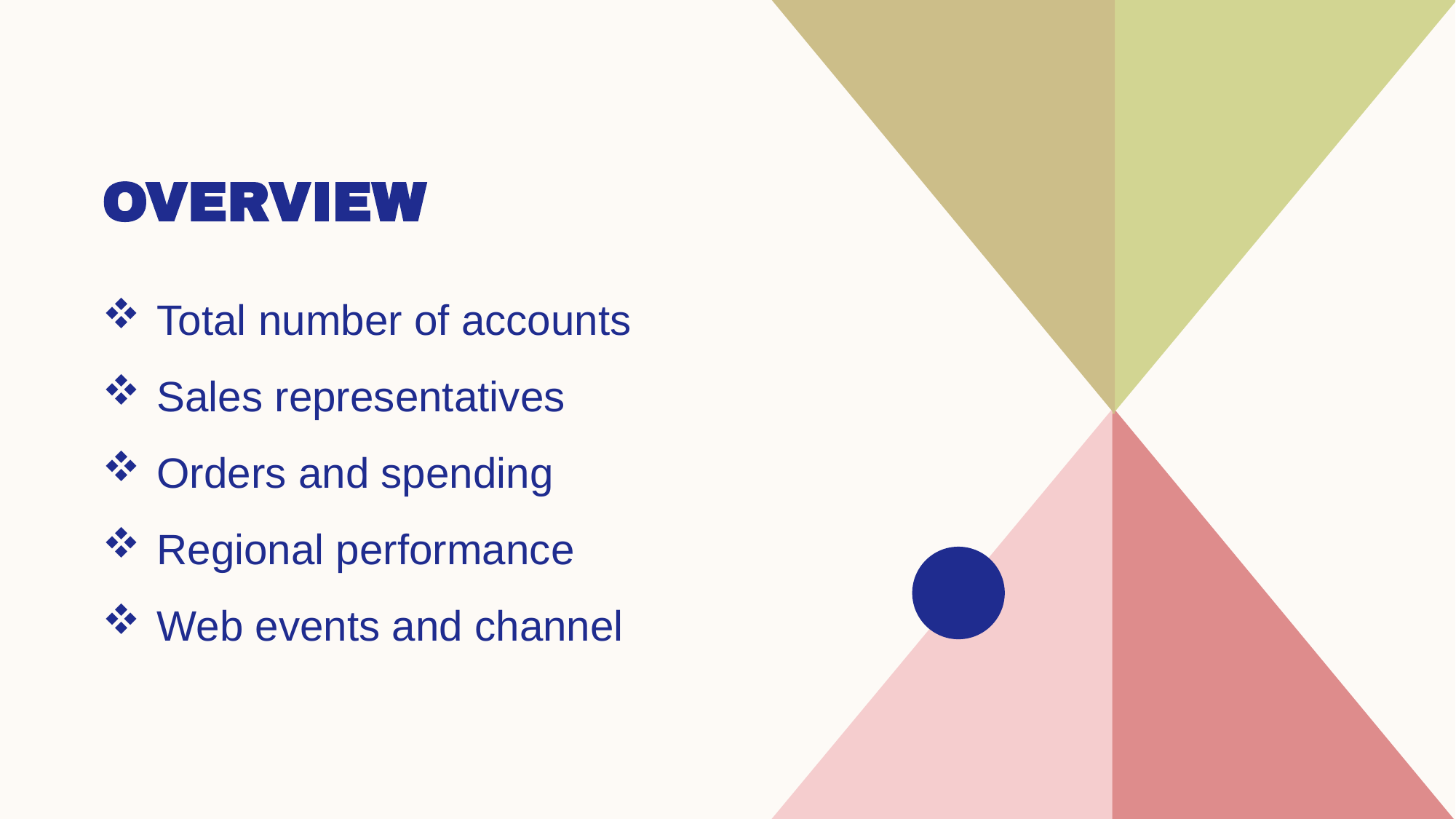

# Overview
Total number of accounts
Sales representatives
Orders and spending
Regional performance
Web events and channel